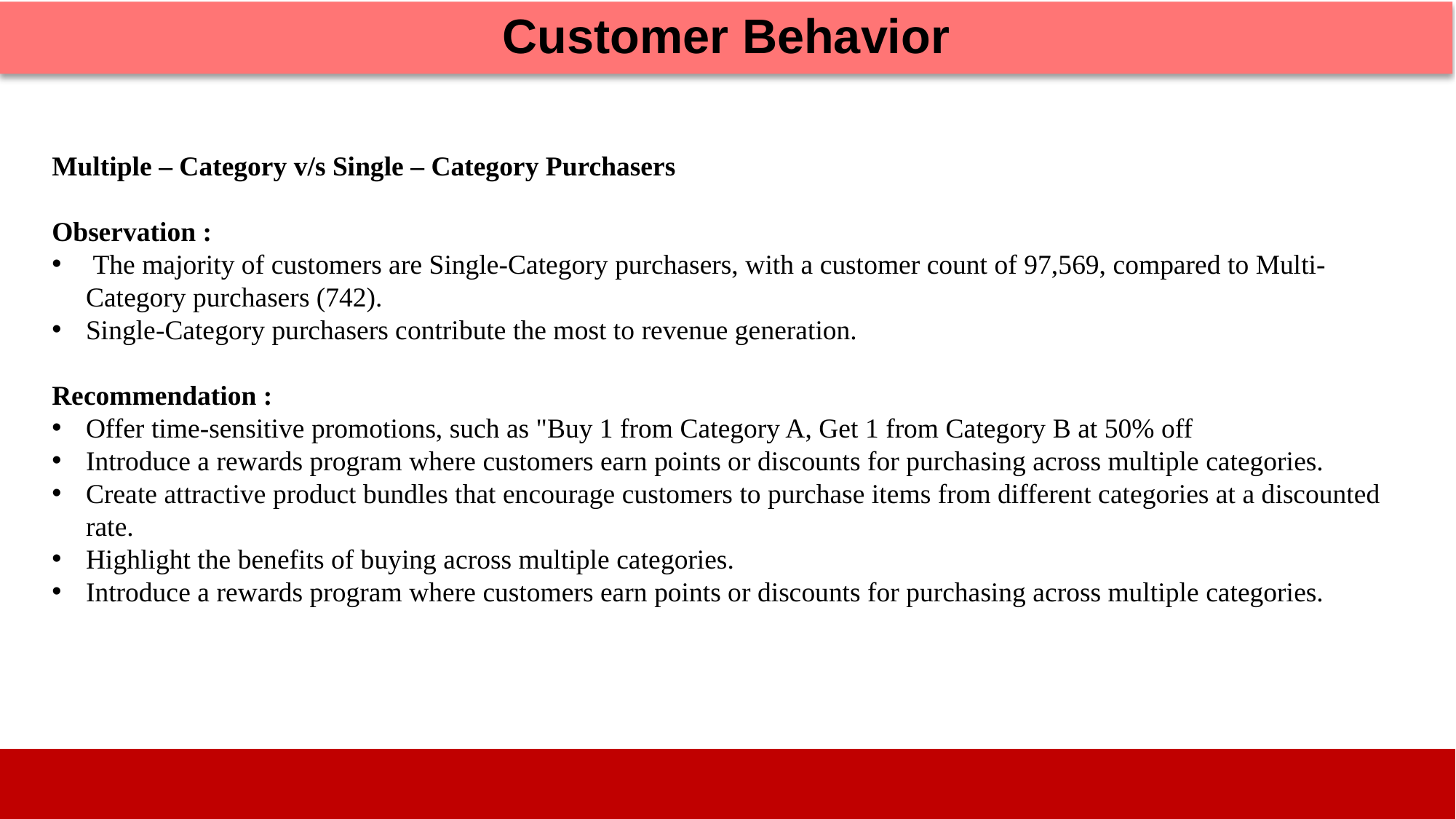

Customer Behavior
Multiple – Category v/s Single – Category Purchasers

Observation :
 The majority of customers are Single-Category purchasers, with a customer count of 97,569, compared to Multi-Category purchasers (742).
Single-Category purchasers contribute the most to revenue generation.

Recommendation :
Offer time-sensitive promotions, such as "Buy 1 from Category A, Get 1 from Category B at 50% off
Introduce a rewards program where customers earn points or discounts for purchasing across multiple categories.
Create attractive product bundles that encourage customers to purchase items from different categories at a discounted rate.
Highlight the benefits of buying across multiple categories.
Introduce a rewards program where customers earn points or discounts for purchasing across multiple categories.

Image source: icons8`